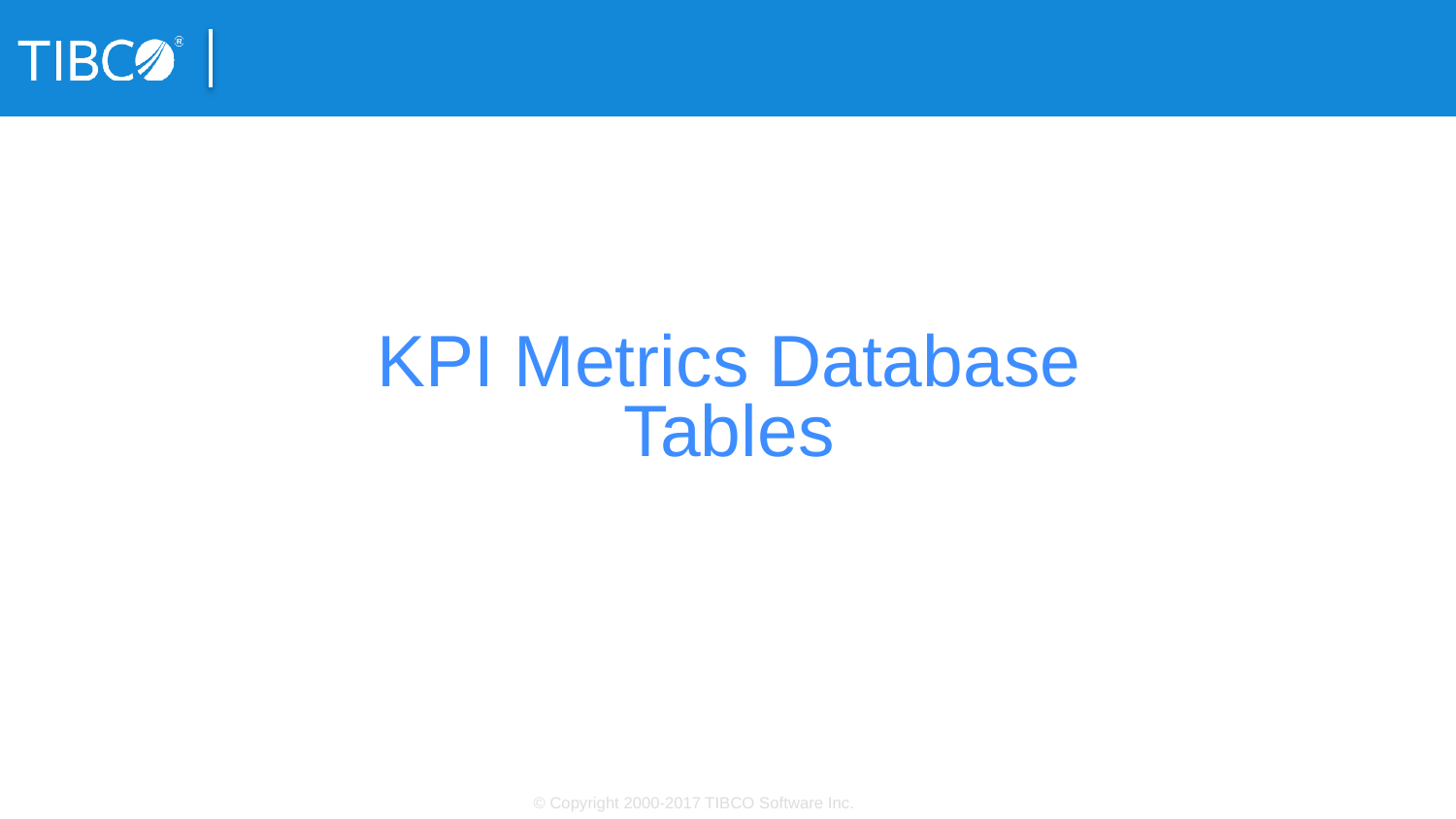

# KPI Metrics Database Tables
© Copyright 2000-2017 TIBCO Software Inc.